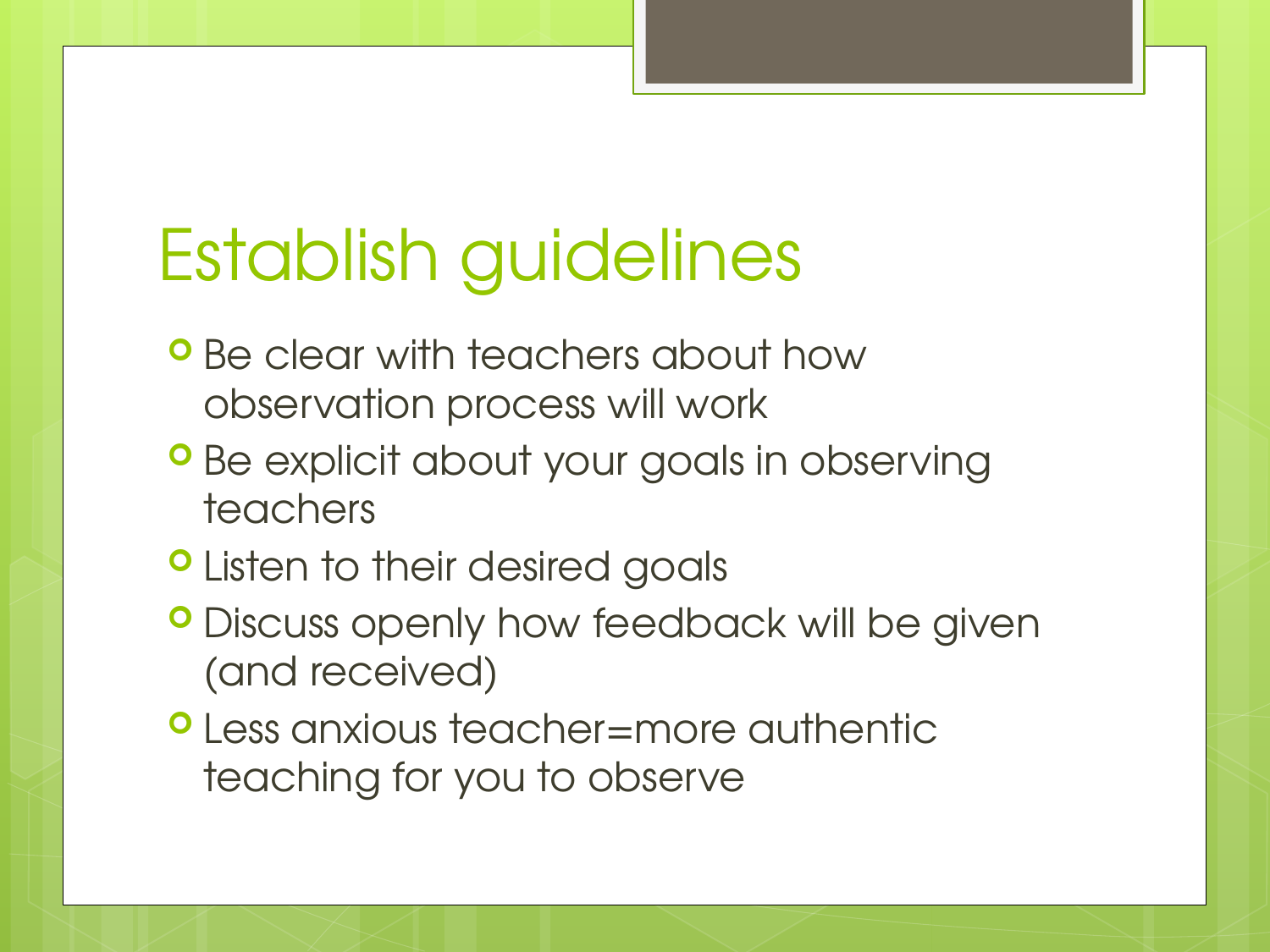

# Establish guidelines
Be clear with teachers about how observation process will work
Be explicit about your goals in observing teachers
Listen to their desired goals
Discuss openly how feedback will be given (and received)
Less anxious teacher=more authentic teaching for you to observe